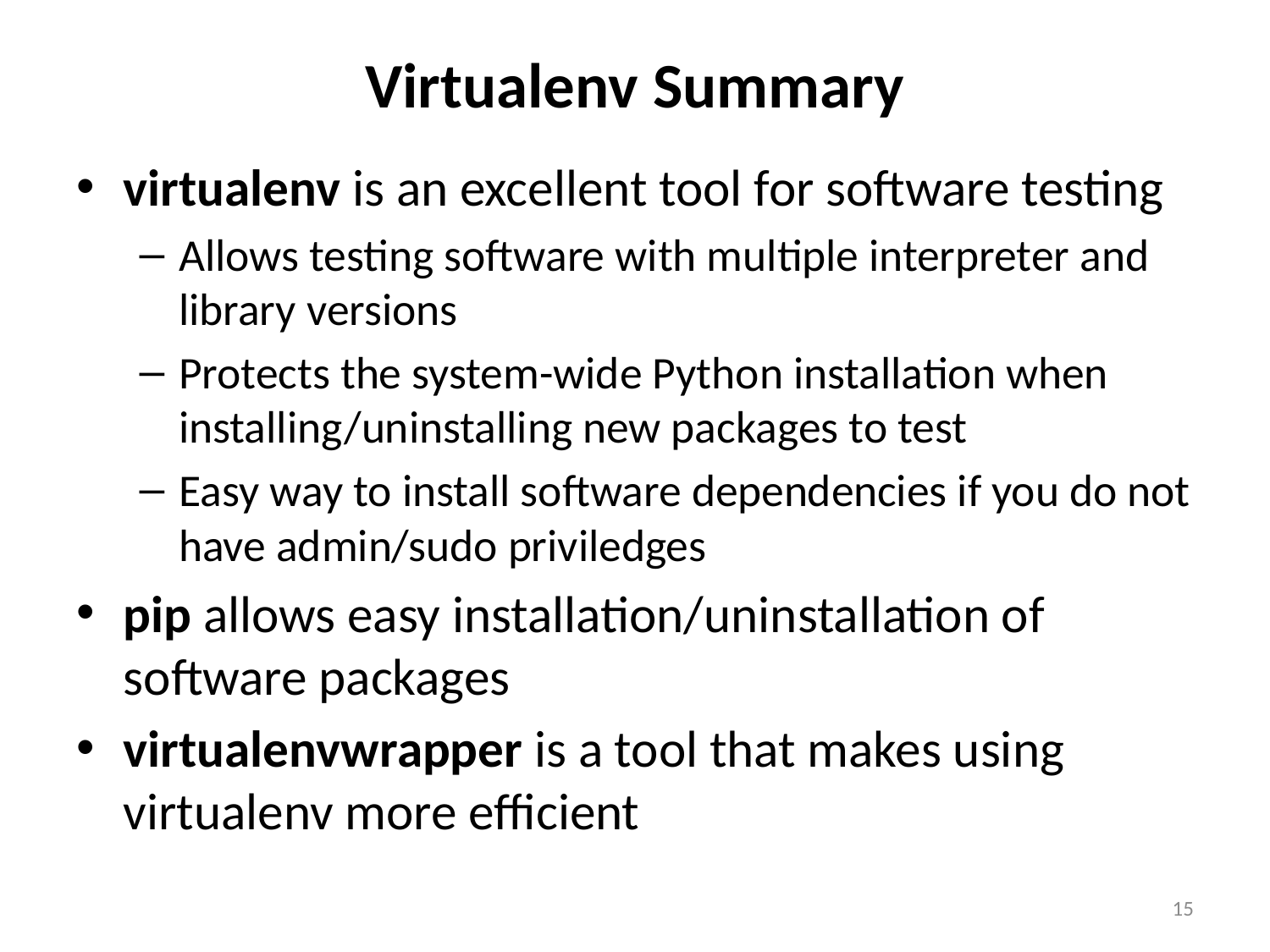

# Virtualenv Summary
virtualenv is an excellent tool for software testing
Allows testing software with multiple interpreter and library versions
Protects the system-wide Python installation when installing/uninstalling new packages to test
Easy way to install software dependencies if you do not have admin/sudo priviledges
pip allows easy installation/uninstallation of software packages
virtualenvwrapper is a tool that makes using virtualenv more efficient
15